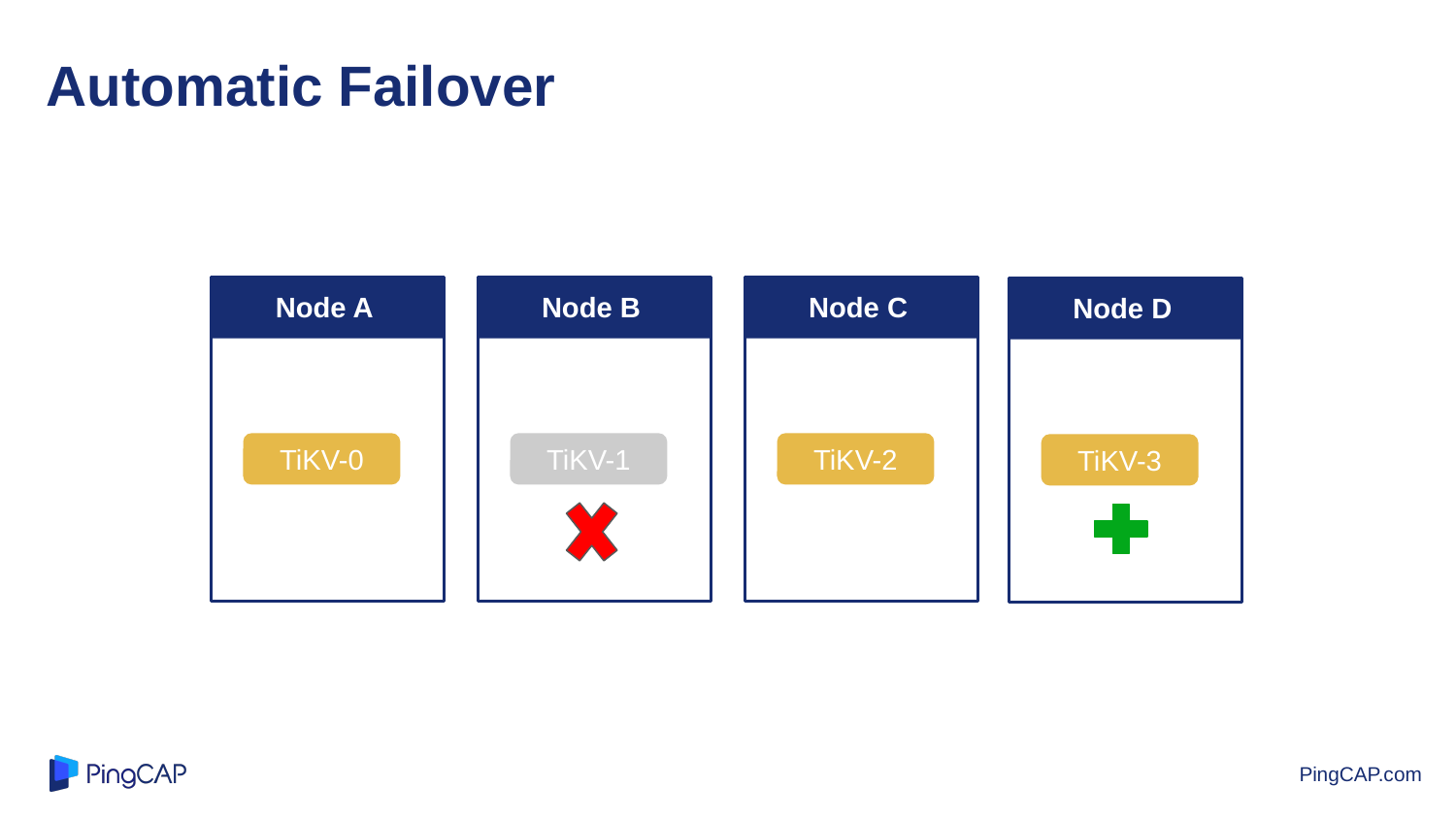

Automatic Failover
Node A
Node B
Node C
Node D

TiKV-0
TiKV-1
TiKV-2
TiKV-3